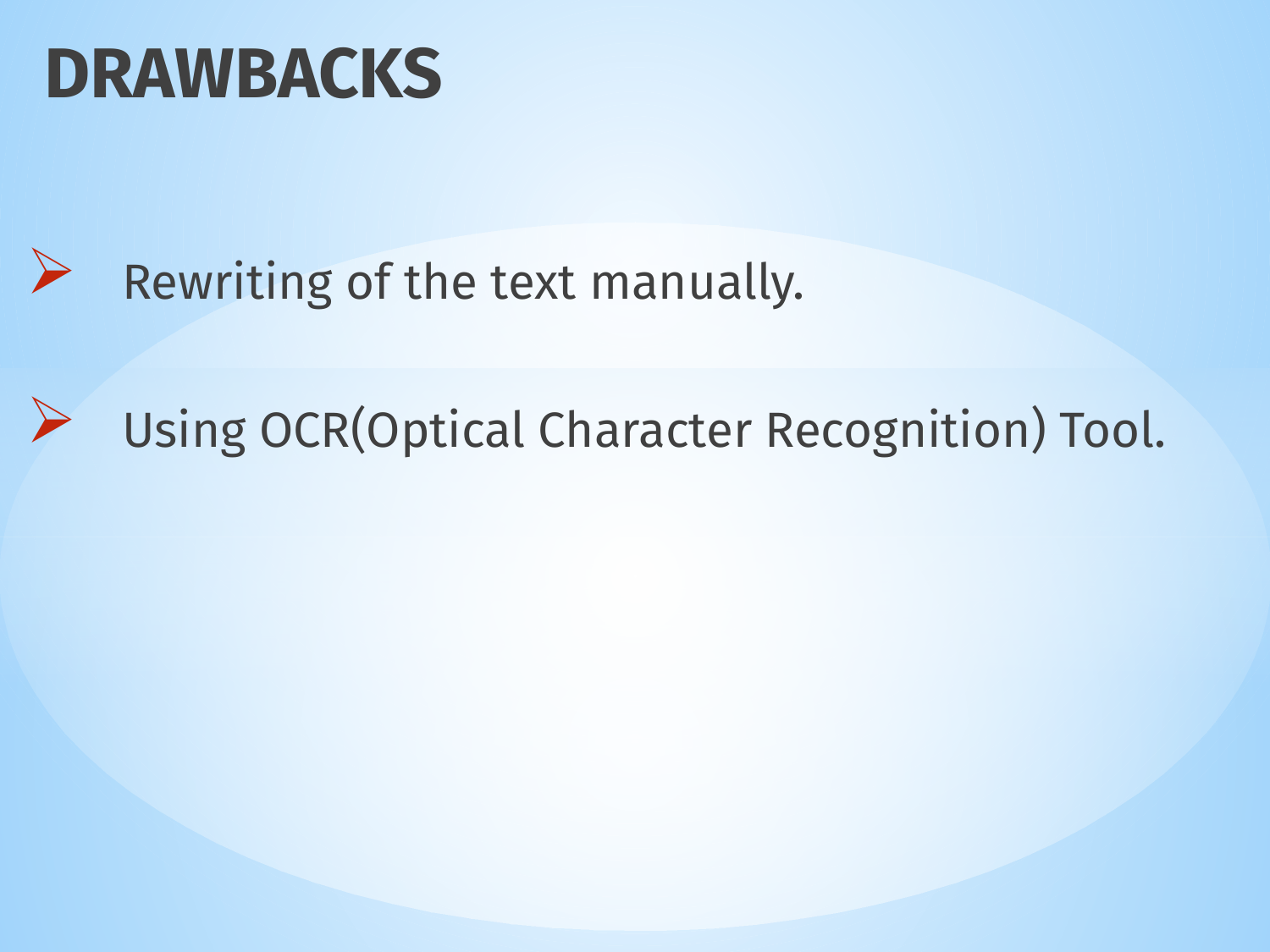

DRAWBACKS
Rewriting of the text manually.

Using OCR(Optical Character Recognition) Tool.